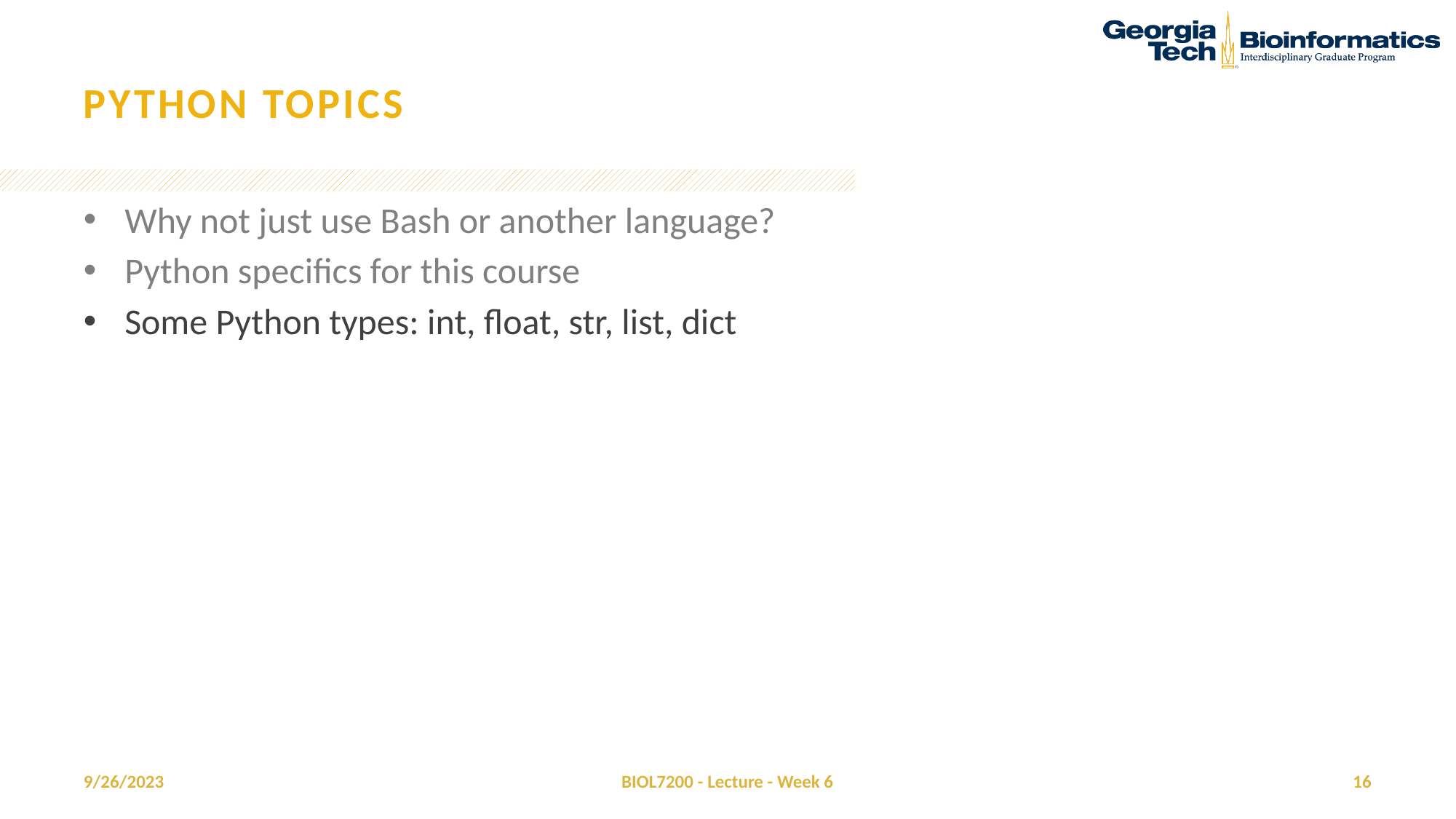

# Python topics
Why not just use Bash or another language?
Python specifics for this course
Some Python types: int, float, str, list, dict
9/26/2023
BIOL7200 - Lecture - Week 6
16